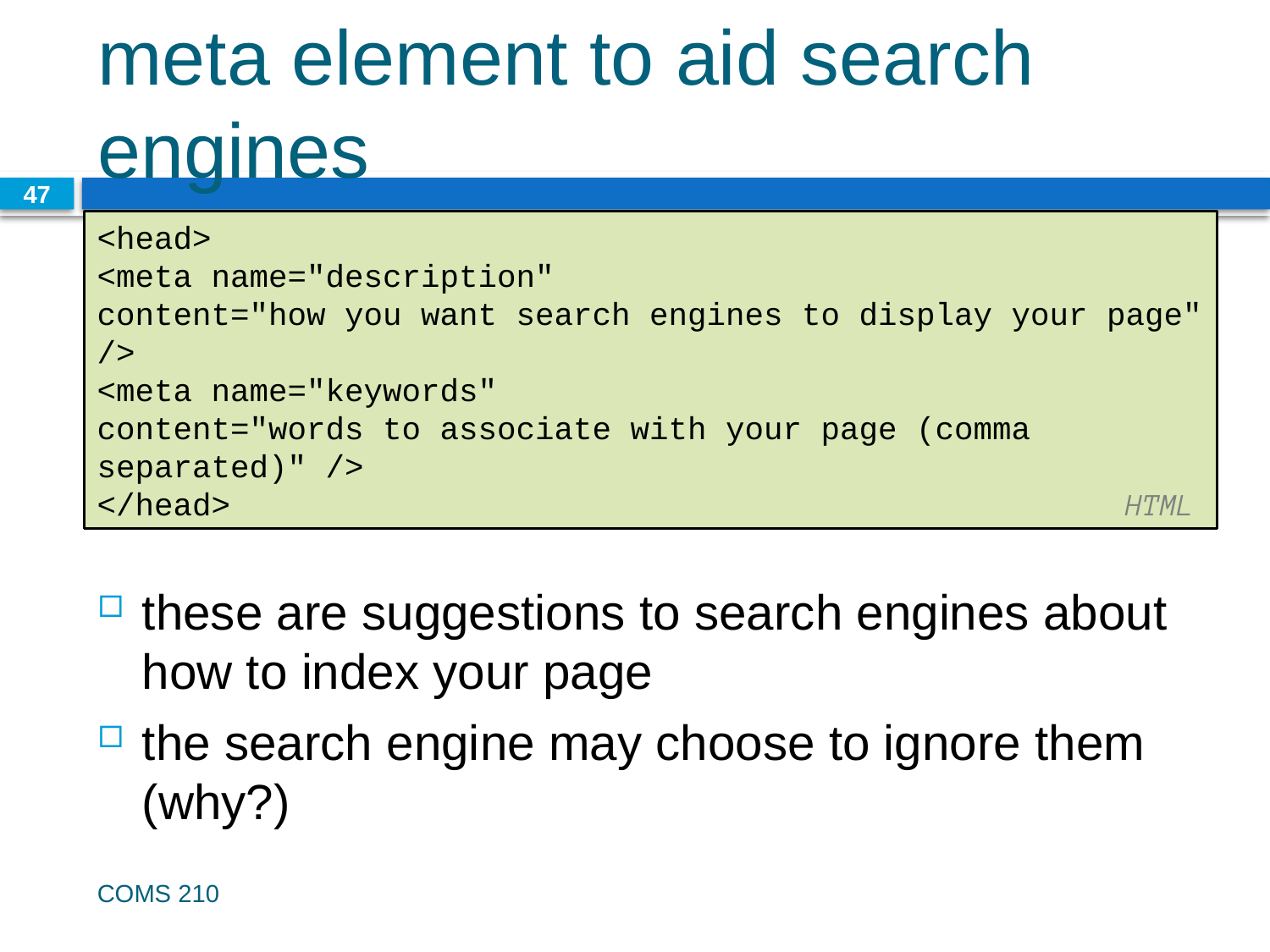

# meta element to aid search engines
47
<head>
<meta name="description"
content="how you want search engines to display your page" />
<meta name="keywords"
content="words to associate with your page (comma separated)" />
</head>                                               HTML
these are suggestions to search engines about how to index your page
the search engine may choose to ignore them (why?)
COMS 210